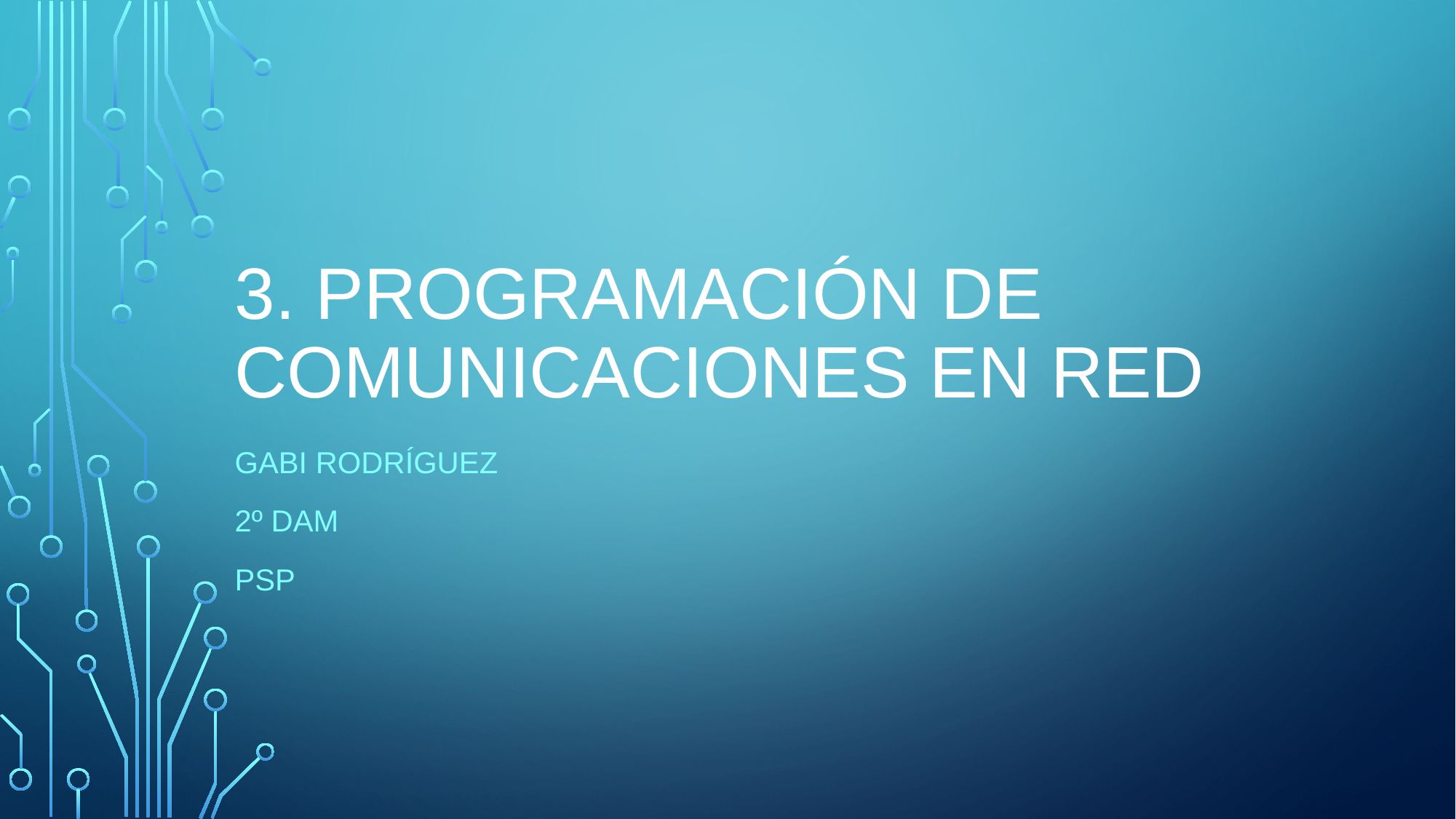

# 3. PROGRAMACIÓN DE COMUNICACIONES EN RED
Gabi rodríguez
2º dam
psp